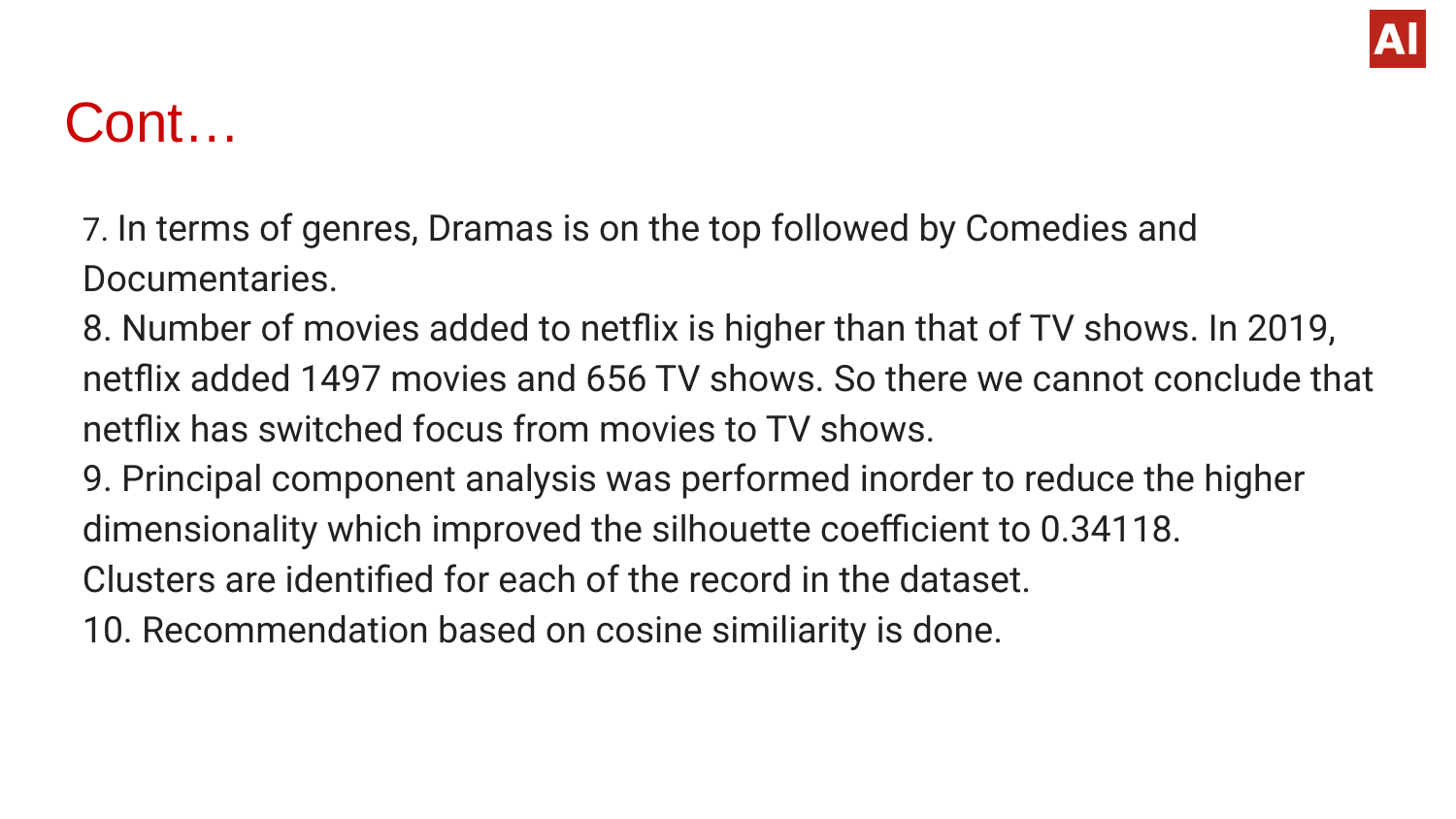

# Cont…
7. In terms of genres, Dramas is on the top followed by Comedies and Documentaries.
8. Number of movies added to netflix is higher than that of TV shows. In 2019,     netflix added 1497 movies and 656 TV shows. So there we cannot conclude that  netflix has switched focus from movies to TV shows.
9. Principal component analysis was performed inorder to reduce the higher dimensionality which improved the silhouette coefficient to 0.34118.         Clusters are identified for each of the record in the dataset.
10. Recommendation based on cosine similiarity is done.